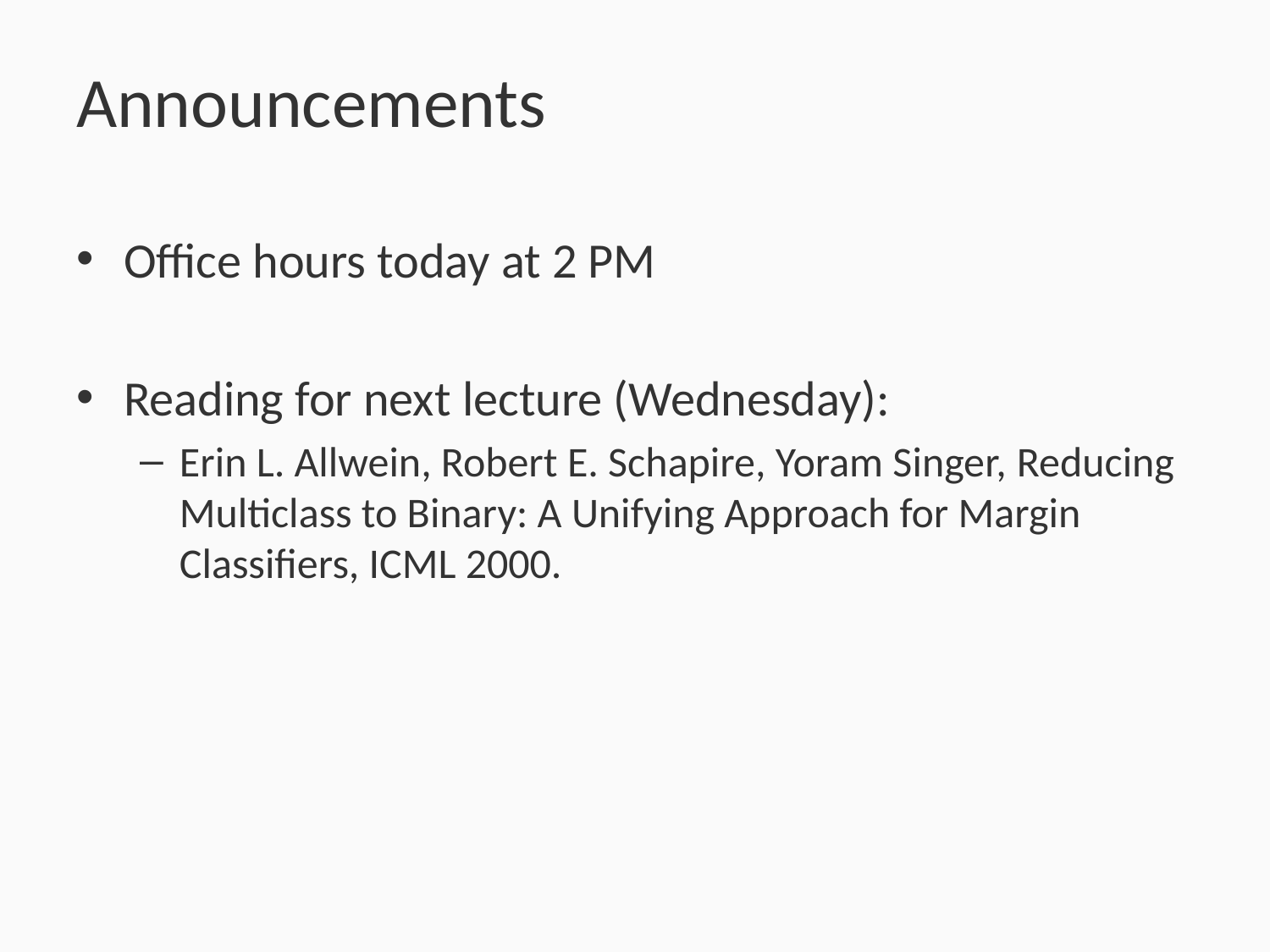

# Announcements
Office hours today at 2 PM

Reading for next lecture (Wednesday):
Erin L. Allwein, Robert E. Schapire, Yoram Singer, Reducing Multiclass to Binary: A Unifying Approach for Margin Classifiers, ICML 2000.